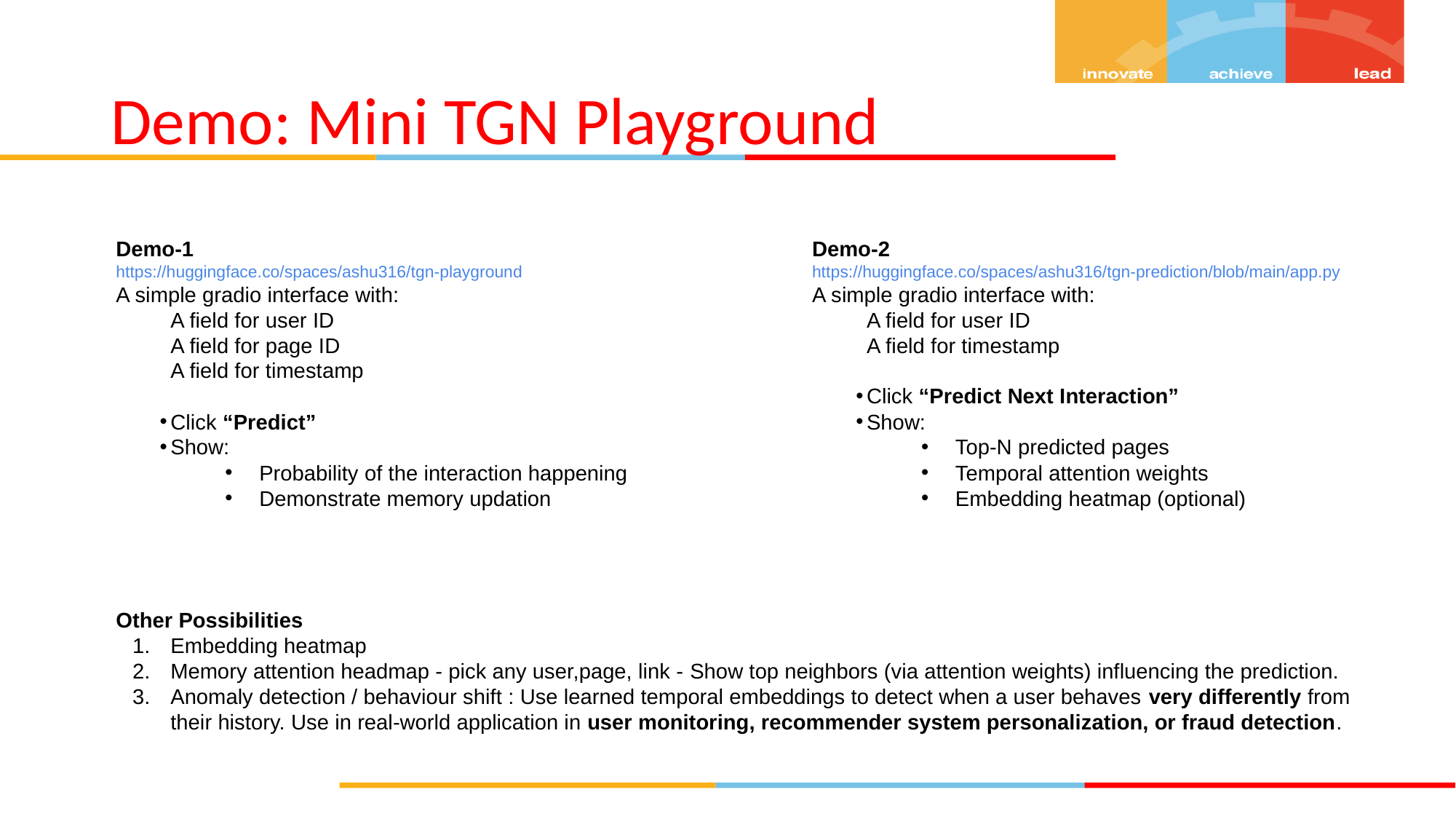

# Demo: Mini TGN Playground
Demo-1
https://huggingface.co/spaces/ashu316/tgn-playground
A simple gradio interface with:
A field for user ID
A field for page ID
A field for timestamp

Click “Predict”
Show:
Probability of the interaction happening
Demonstrate memory updation
Demo-2
https://huggingface.co/spaces/ashu316/tgn-prediction/blob/main/app.py
A simple gradio interface with:
A field for user ID
A field for timestamp

Click “Predict Next Interaction”
Show:
Top-N predicted pages
Temporal attention weights
Embedding heatmap (optional)
Other Possibilities
Embedding heatmap
Memory attention headmap - pick any user,page, link - Show top neighbors (via attention weights) influencing the prediction.
Anomaly detection / behaviour shift : Use learned temporal embeddings to detect when a user behaves very differently from their history. Use in real-world application in user monitoring, recommender system personalization, or fraud detection.